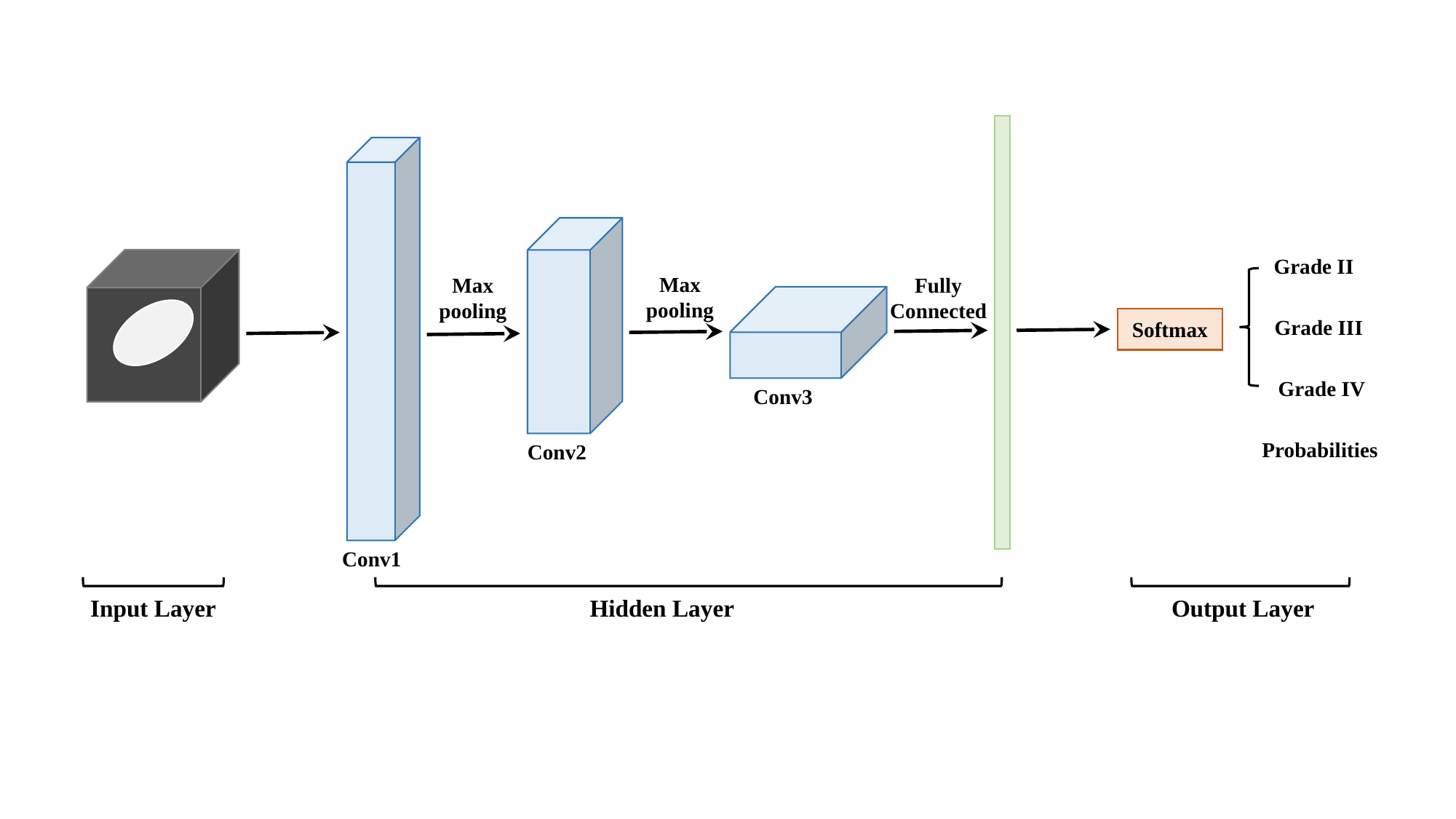

Grade II

Max
pooling
Max
pooling
Fully Connected

Softmax
Grade III
Grade IV
Conv3
Probabilities
Conv2

Conv1
Input Layer
Hidden Layer
Output Layer